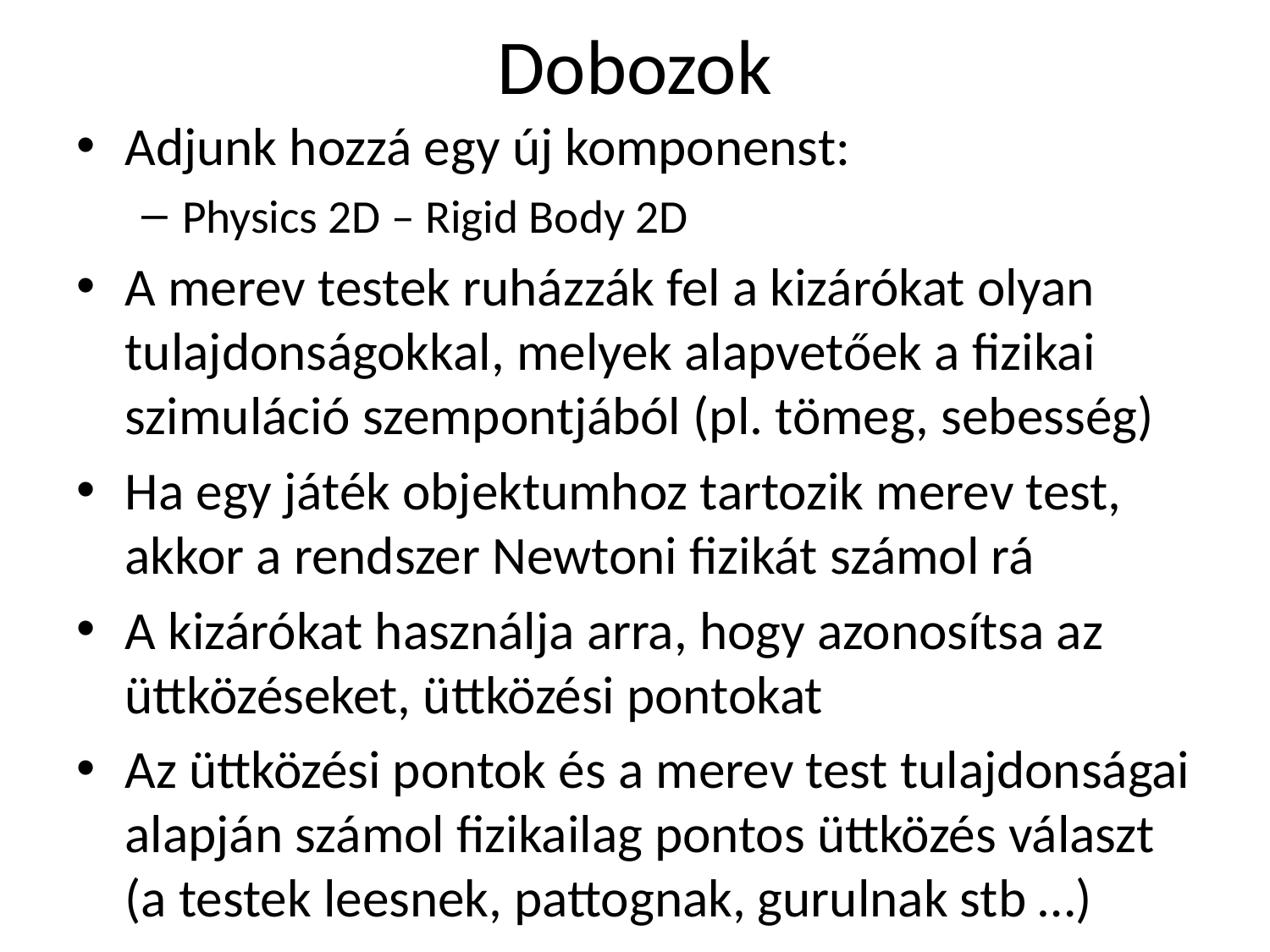

# Dobozok
Adjunk hozzá egy új komponenst:
Physics 2D – Rigid Body 2D
A merev testek ruházzák fel a kizárókat olyan tulajdonságokkal, melyek alapvetőek a fizikai szimuláció szempontjából (pl. tömeg, sebesség)
Ha egy játék objektumhoz tartozik merev test, akkor a rendszer Newtoni fizikát számol rá
A kizárókat használja arra, hogy azonosítsa az üttközéseket, üttközési pontokat
Az üttközési pontok és a merev test tulajdonságai alapján számol fizikailag pontos üttközés választ (a testek leesnek, pattognak, gurulnak stb …)